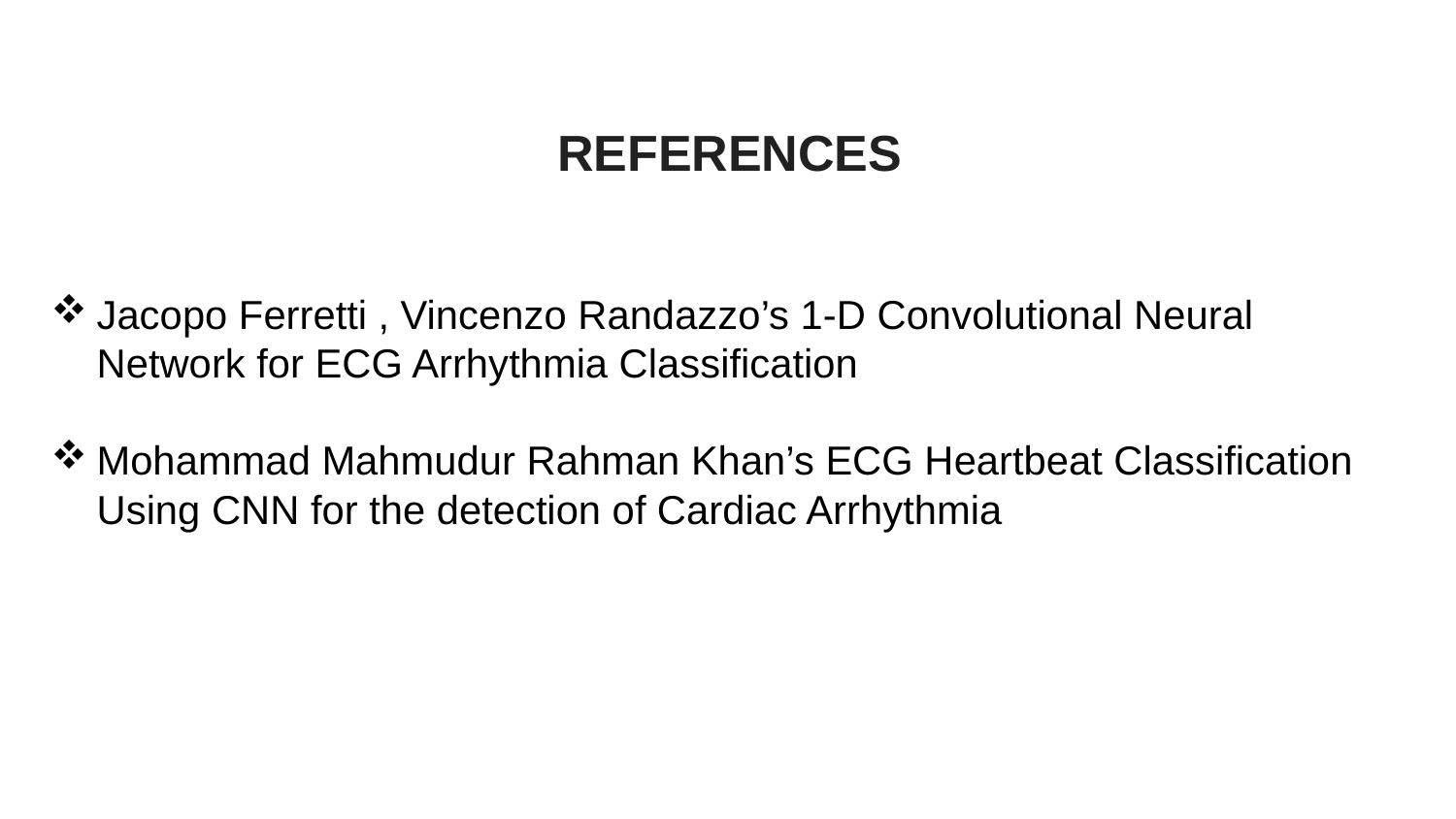

# REFERENCES

Jacopo Ferretti , Vincenzo Randazzo’s 1-D Convolutional Neural Network for ECG Arrhythmia Classification

Mohammad Mahmudur Rahman Khan’s ECG Heartbeat Classification Using CNN for the detection of Cardiac Arrhythmia